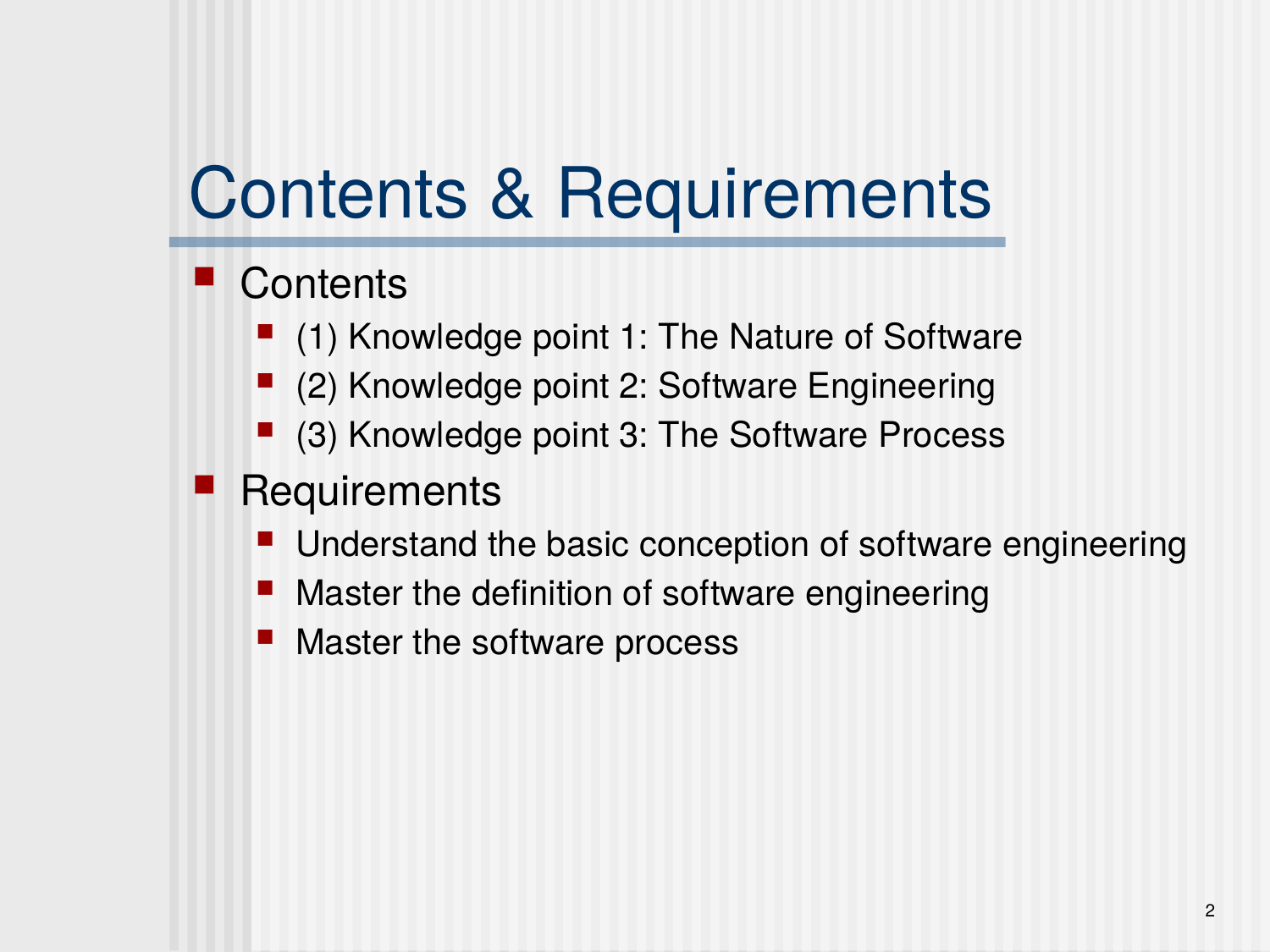

Contents & Requirements
Contents
(1) Knowledge point 1: The Nature of Software
(2) Knowledge point 2: Software Engineering
(3) Knowledge point 3: The Software Process
Requirements
Understand the basic conception of software engineering
Master the definition of software engineering
Master the software process

2